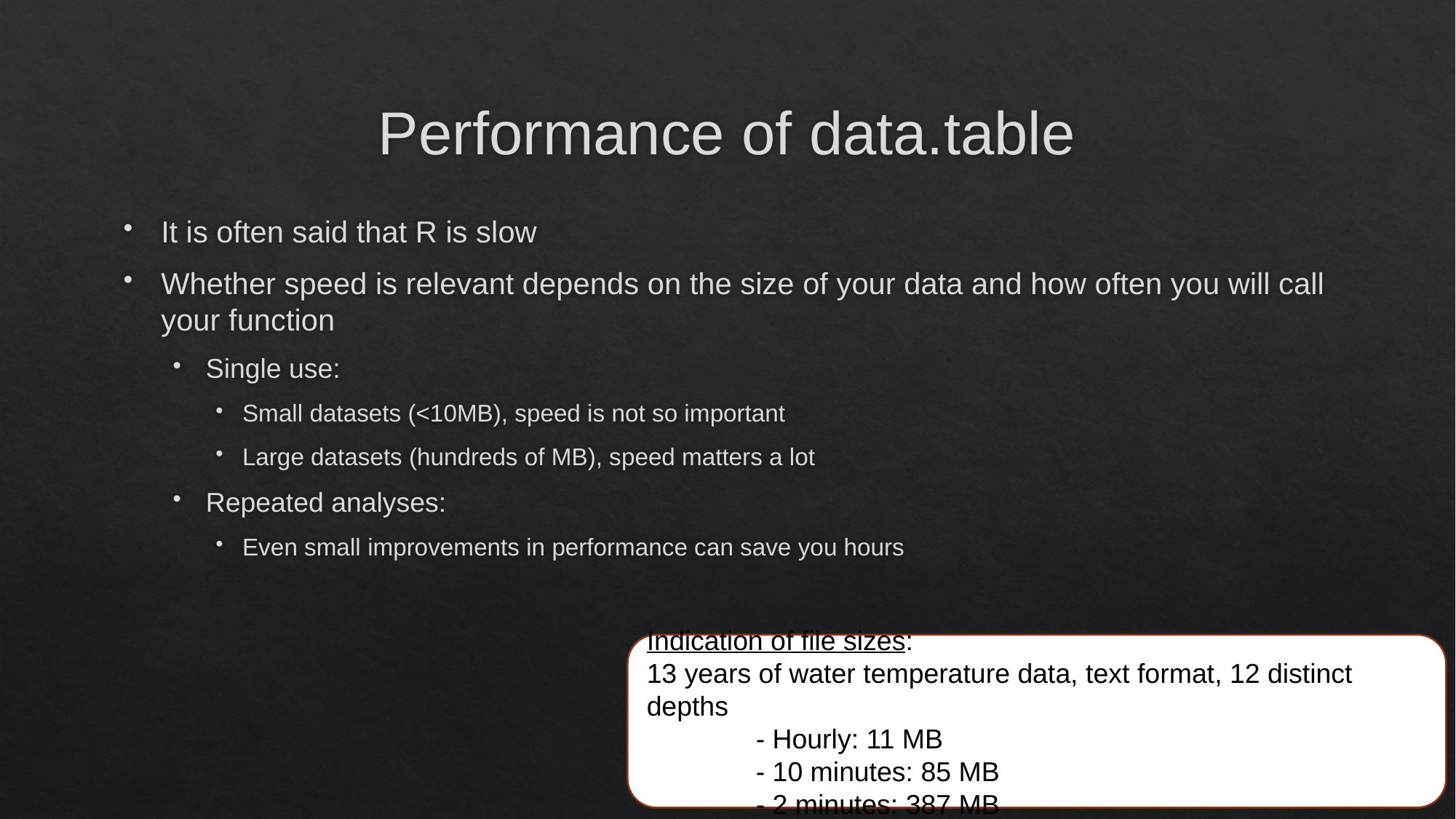

# Performance of data.table
It is often said that R is slow
Whether speed is relevant depends on the size of your data and how often you will call your function
Single use:
Small datasets (<10MB), speed is not so important
Large datasets (hundreds of MB), speed matters a lot
Repeated analyses:
Even small improvements in performance can save you hours
Indication of file sizes:
13 years of water temperature data, text format, 12 distinct depths
	- Hourly: 11 MB
	- 10 minutes: 85 MB
	- 2 minutes: 387 MB